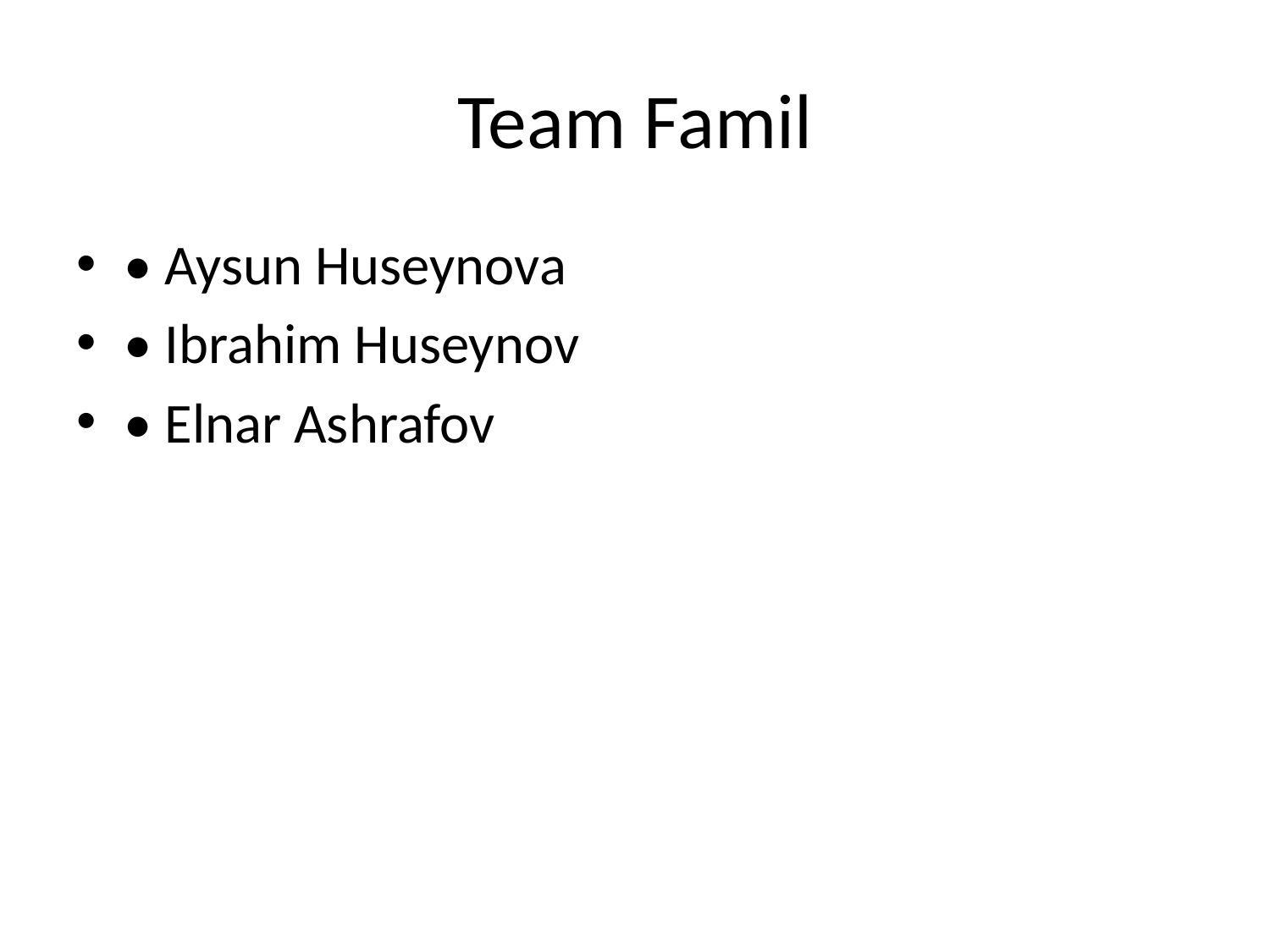

# Team Famil
• Aysun Huseynova
• Ibrahim Huseynov
• Elnar Ashrafov